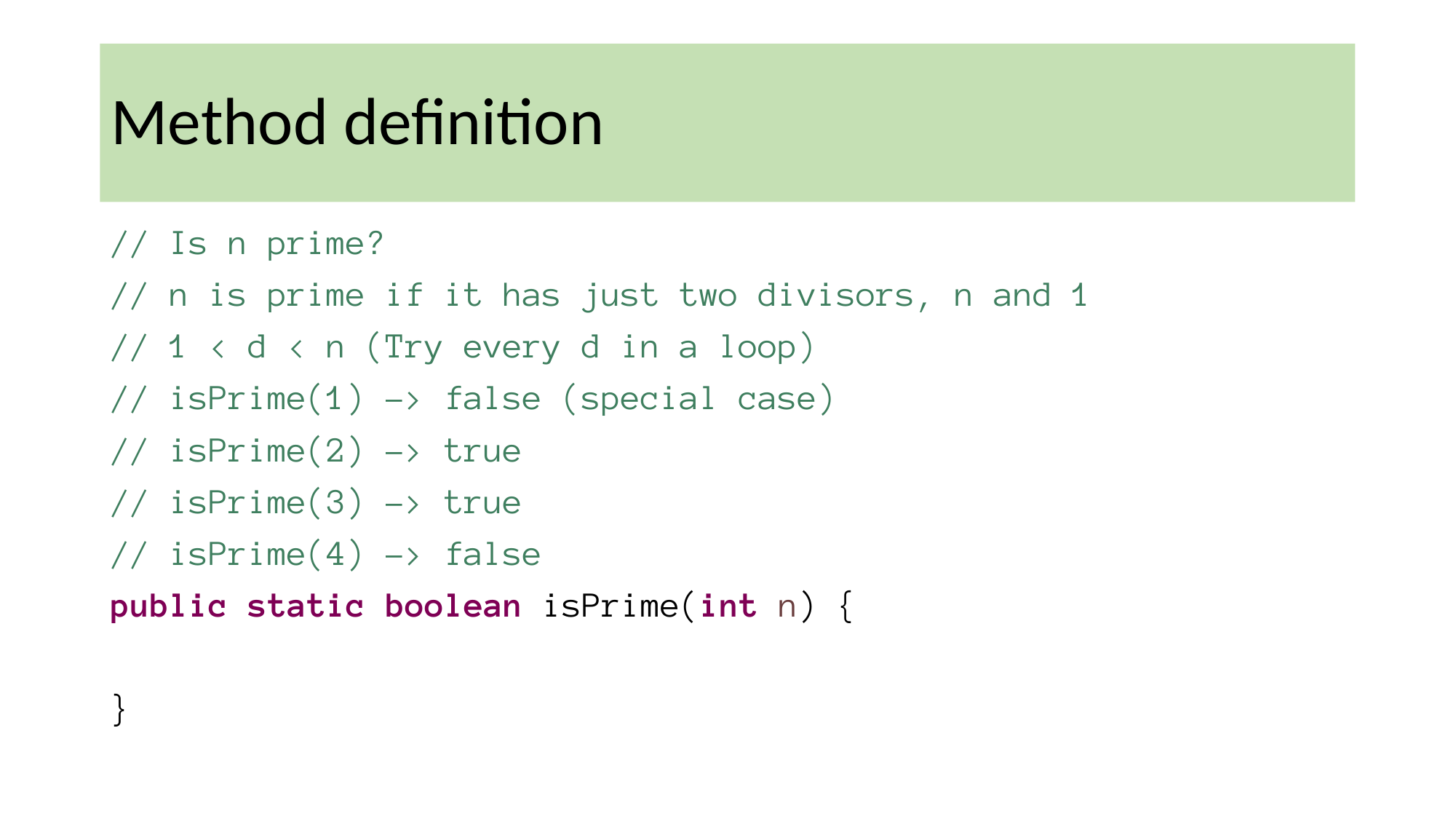

# Method definition
// Is n prime?
// n is prime if it has just two divisors, n and 1
// 1 < d < n (Try every d in a loop)
// isPrime(1) -> false (special case)
// isPrime(2) -> true
// isPrime(3) -> true
// isPrime(4) -> false
public static boolean isPrime(int n) {

}